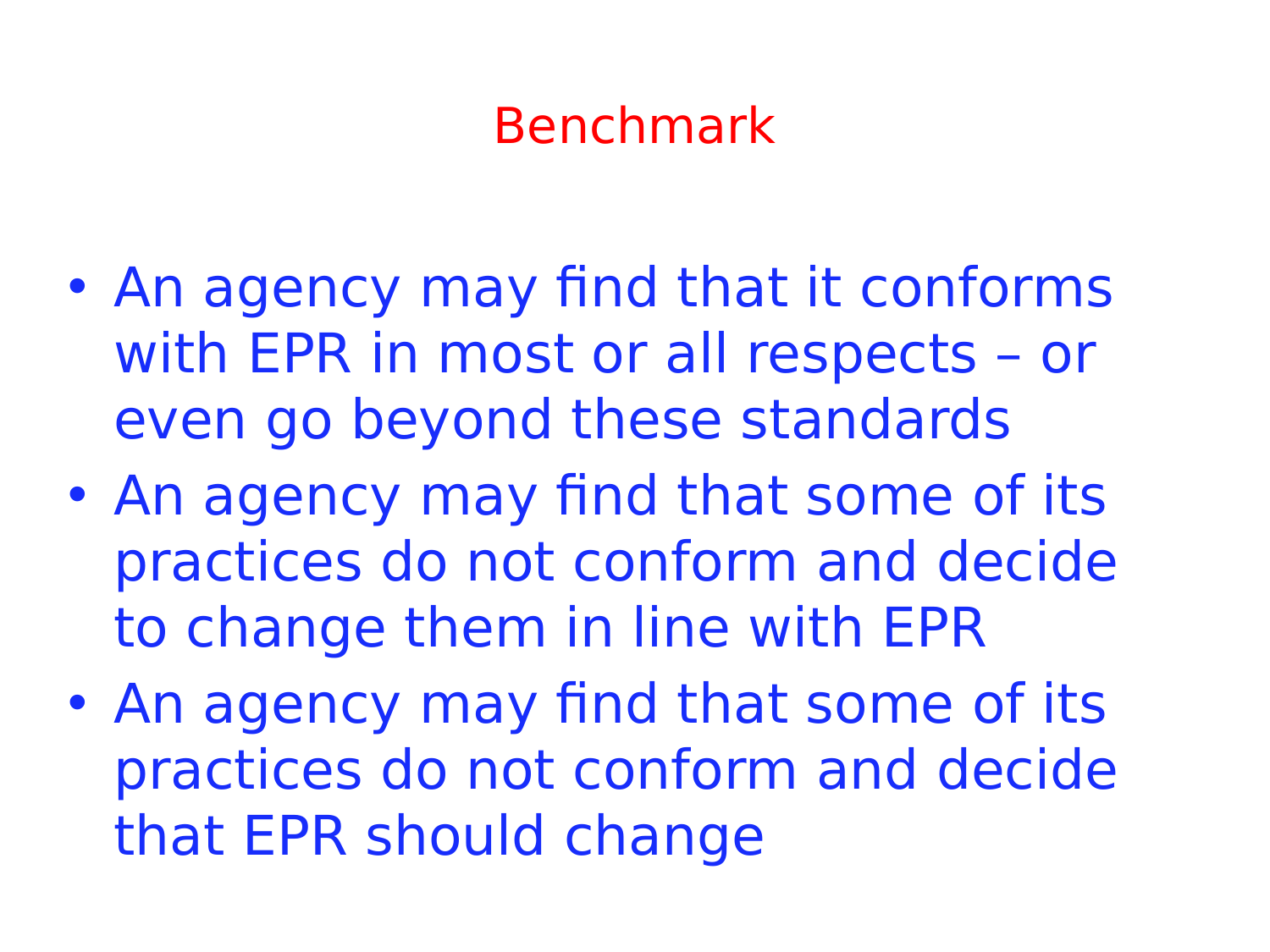

# Benchmark
An agency may find that it conforms with EPR in most or all respects – or even go beyond these standards
An agency may find that some of its practices do not conform and decide to change them in line with EPR
An agency may find that some of its practices do not conform and decide that EPR should change